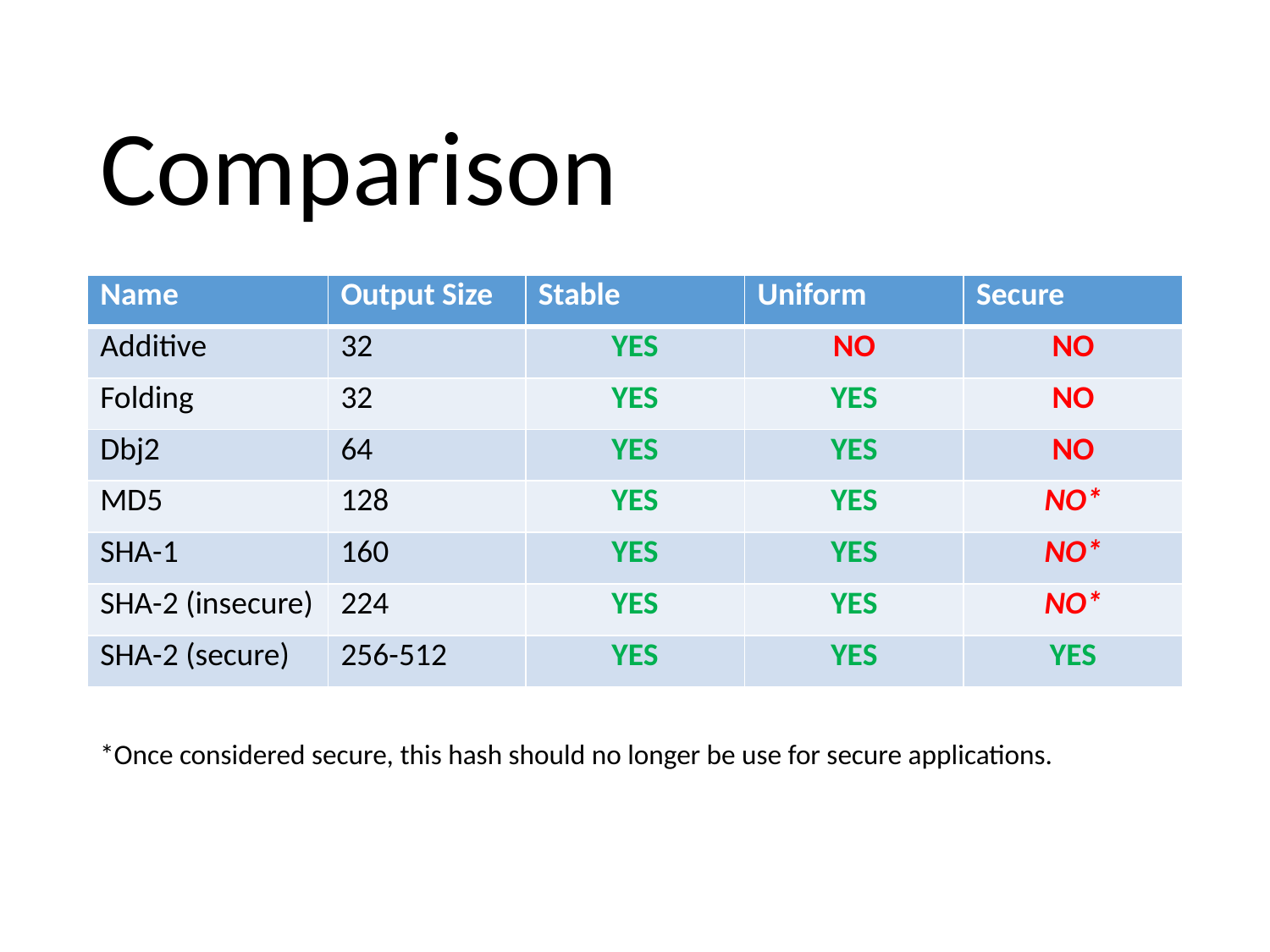

# Comparison
| Name | Output Size | Stable | Uniform | Secure |
| --- | --- | --- | --- | --- |
| Additive | 32 | YES | NO | NO |
| Folding | 32 | YES | YES | NO |
| Dbj2 | 64 | YES | YES | NO |
| MD5 | 128 | YES | YES | NO\* |
| SHA-1 | 160 | YES | YES | NO\* |
| SHA-2 (insecure) | 224 | YES | YES | NO\* |
| SHA-2 (secure) | 256-512 | YES | YES | YES |
*Once considered secure, this hash should no longer be use for secure applications.